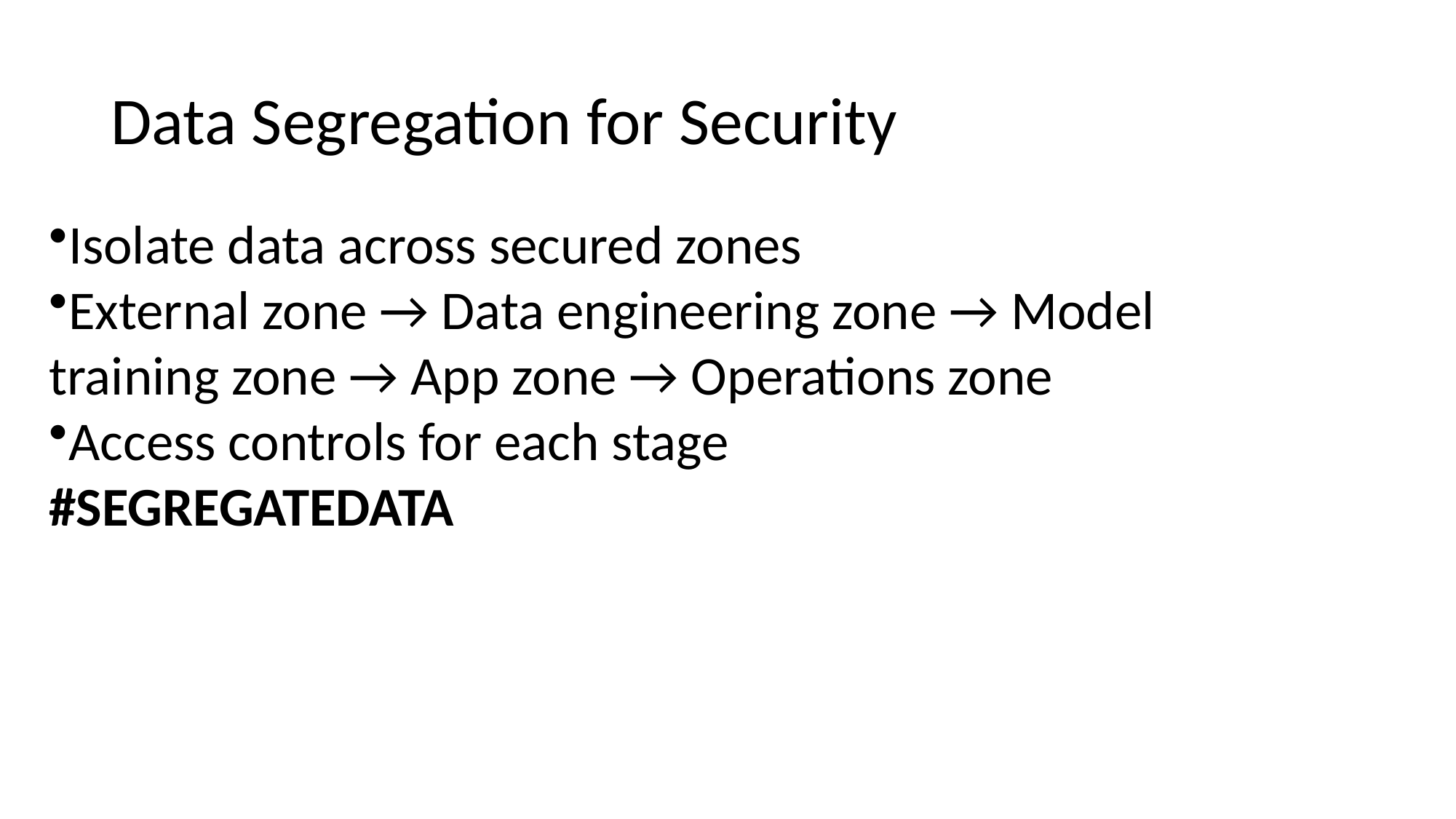

# Data Segregation for Security
Isolate data across secured zones
External zone → Data engineering zone → Model training zone → App zone → Operations zone
Access controls for each stage
#SEGREGATEDATA